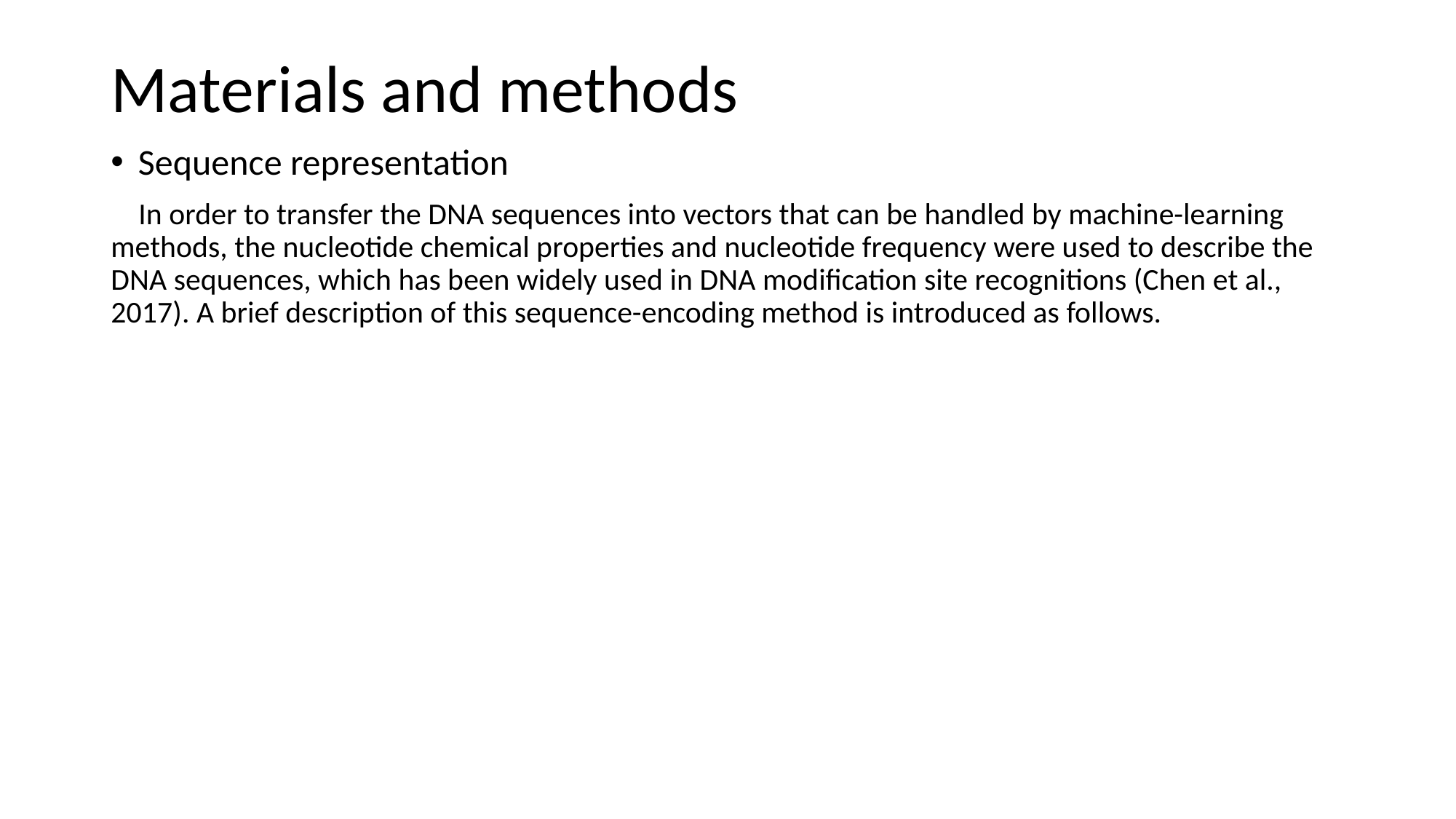

# Materials and methods
Sequence representation
    In order to transfer the DNA sequences into vectors that can be handled by machine-learning methods, the nucleotide chemical properties and nucleotide frequency were used to describe the DNA sequences, which has been widely used in DNA modification site recognitions (Chen et al., 2017). A brief description of this sequence-encoding method is introduced as follows.